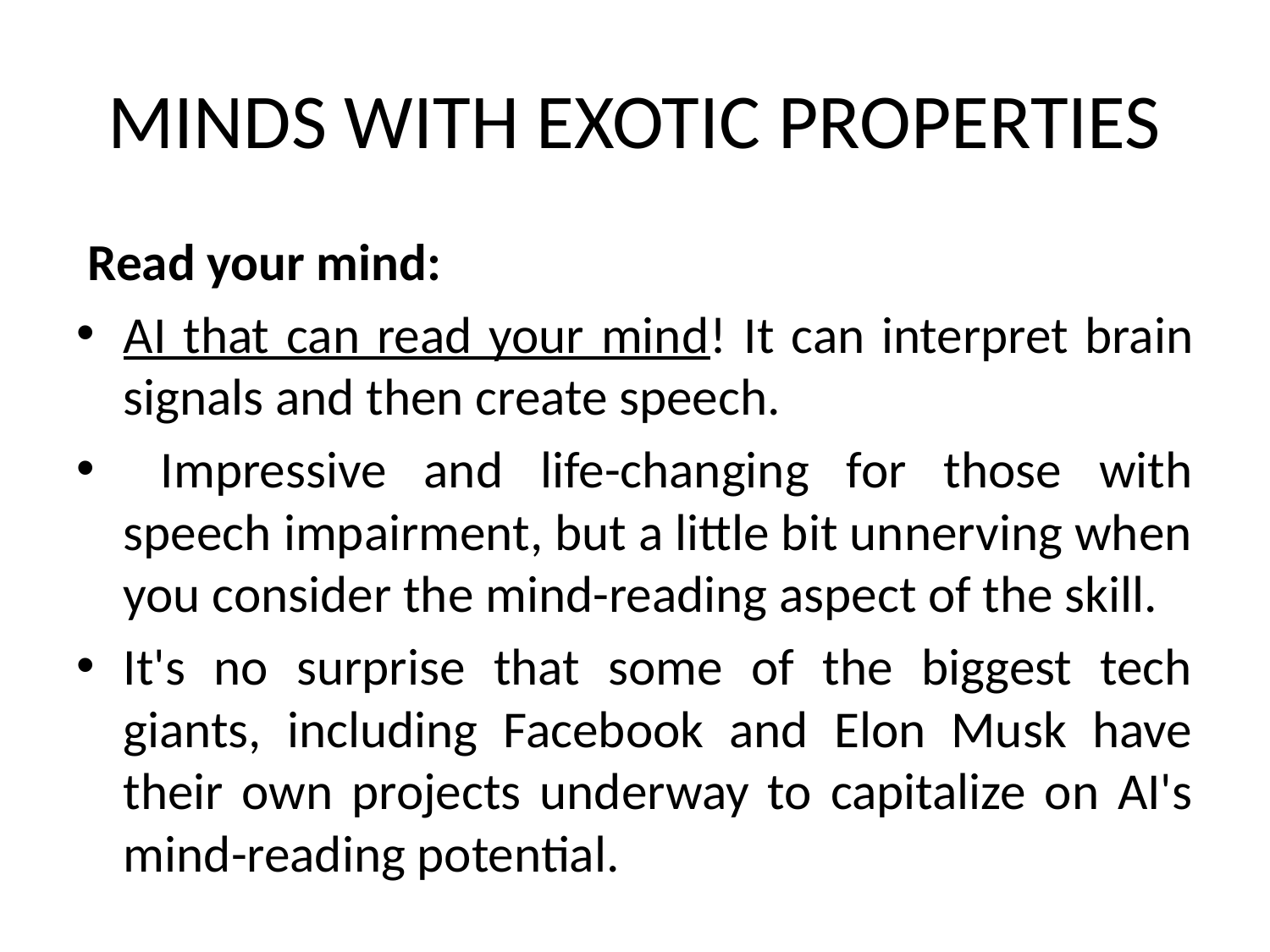

# MINDS WITH EXOTIC PROPERTIES
 Read your mind:
AI that can read your mind! It can interpret brain signals and then create speech.
 Impressive and life-changing for those with speech impairment, but a little bit unnerving when you consider the mind-reading aspect of the skill.
It's no surprise that some of the biggest tech giants, including Facebook and Elon Musk have their own projects underway to capitalize on AI's mind-reading potential.